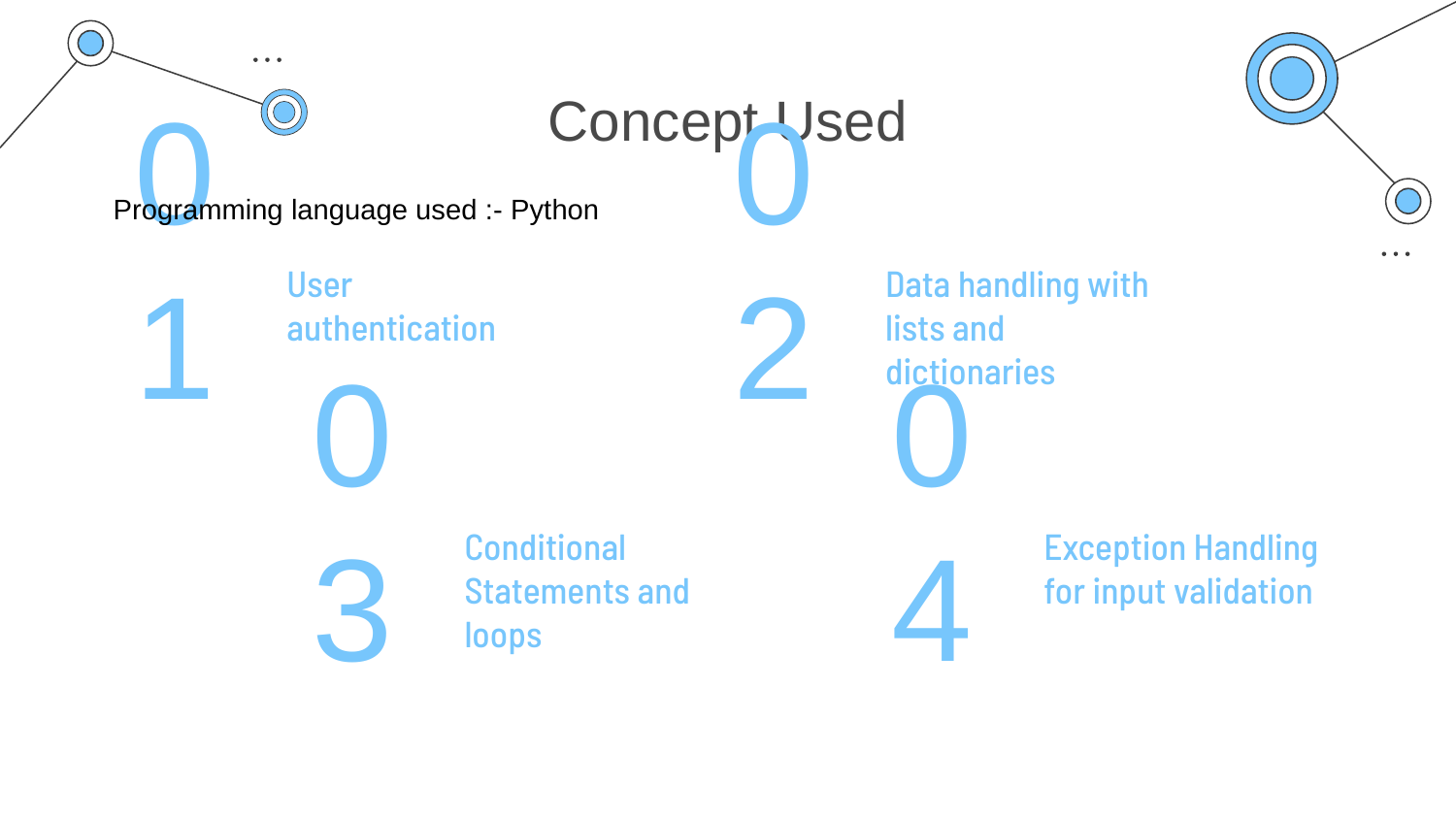

# Concept Used
Programming language used :- Python
User authentication
Data handling with lists and dictionaries
01
02
Conditional Statements and loops
Exception Handling for input validation
03
04